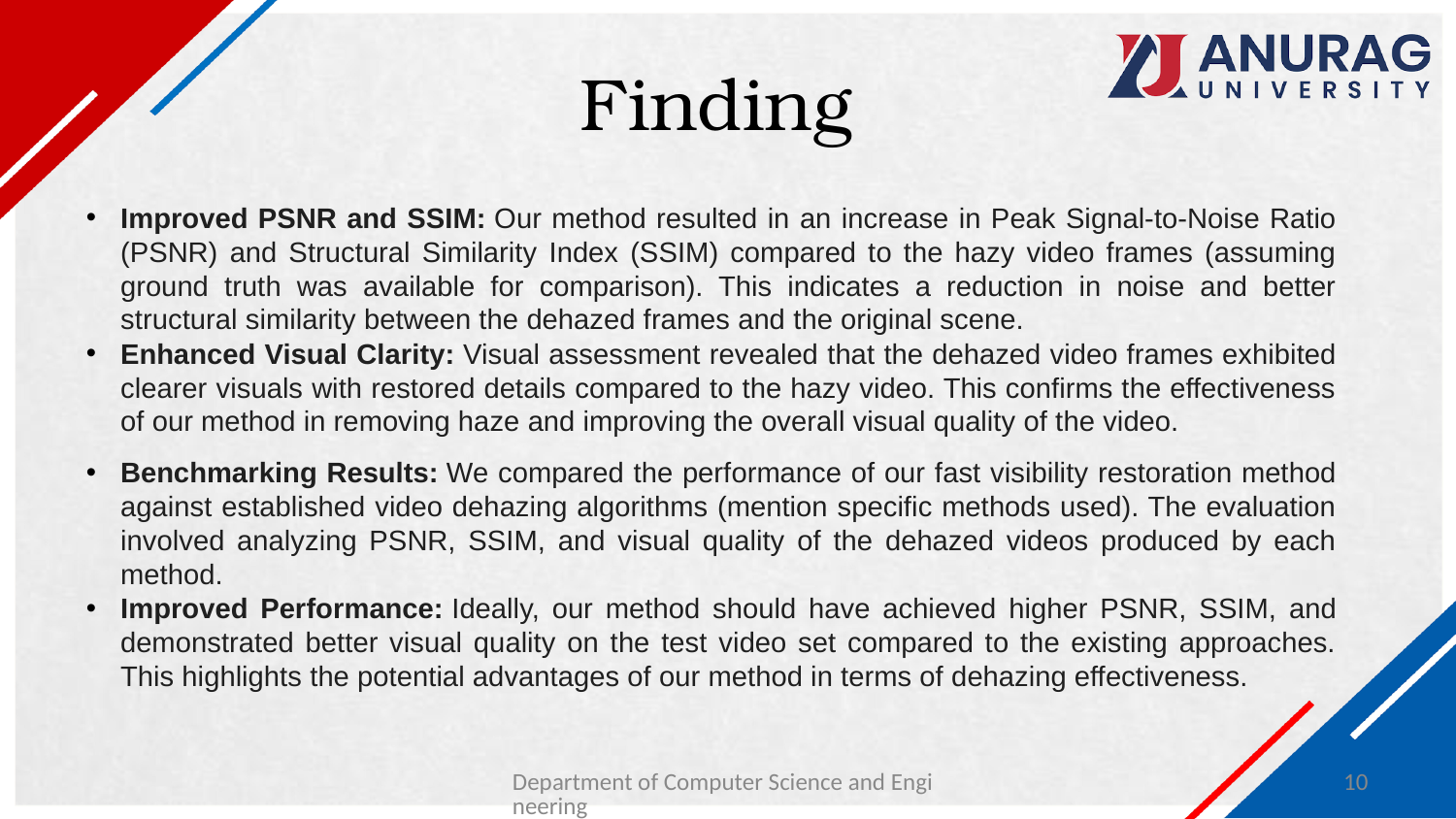

# Finding
Improved PSNR and SSIM: Our method resulted in an increase in Peak Signal-to-Noise Ratio (PSNR) and Structural Similarity Index (SSIM) compared to the hazy video frames (assuming ground truth was available for comparison). This indicates a reduction in noise and better structural similarity between the dehazed frames and the original scene.
Enhanced Visual Clarity: Visual assessment revealed that the dehazed video frames exhibited clearer visuals with restored details compared to the hazy video. This confirms the effectiveness of our method in removing haze and improving the overall visual quality of the video.
Benchmarking Results: We compared the performance of our fast visibility restoration method against established video dehazing algorithms (mention specific methods used). The evaluation involved analyzing PSNR, SSIM, and visual quality of the dehazed videos produced by each method.
Improved Performance: Ideally, our method should have achieved higher PSNR, SSIM, and demonstrated better visual quality on the test video set compared to the existing approaches. This highlights the potential advantages of our method in terms of dehazing effectiveness.

Department of Computer Science and Engineering
10